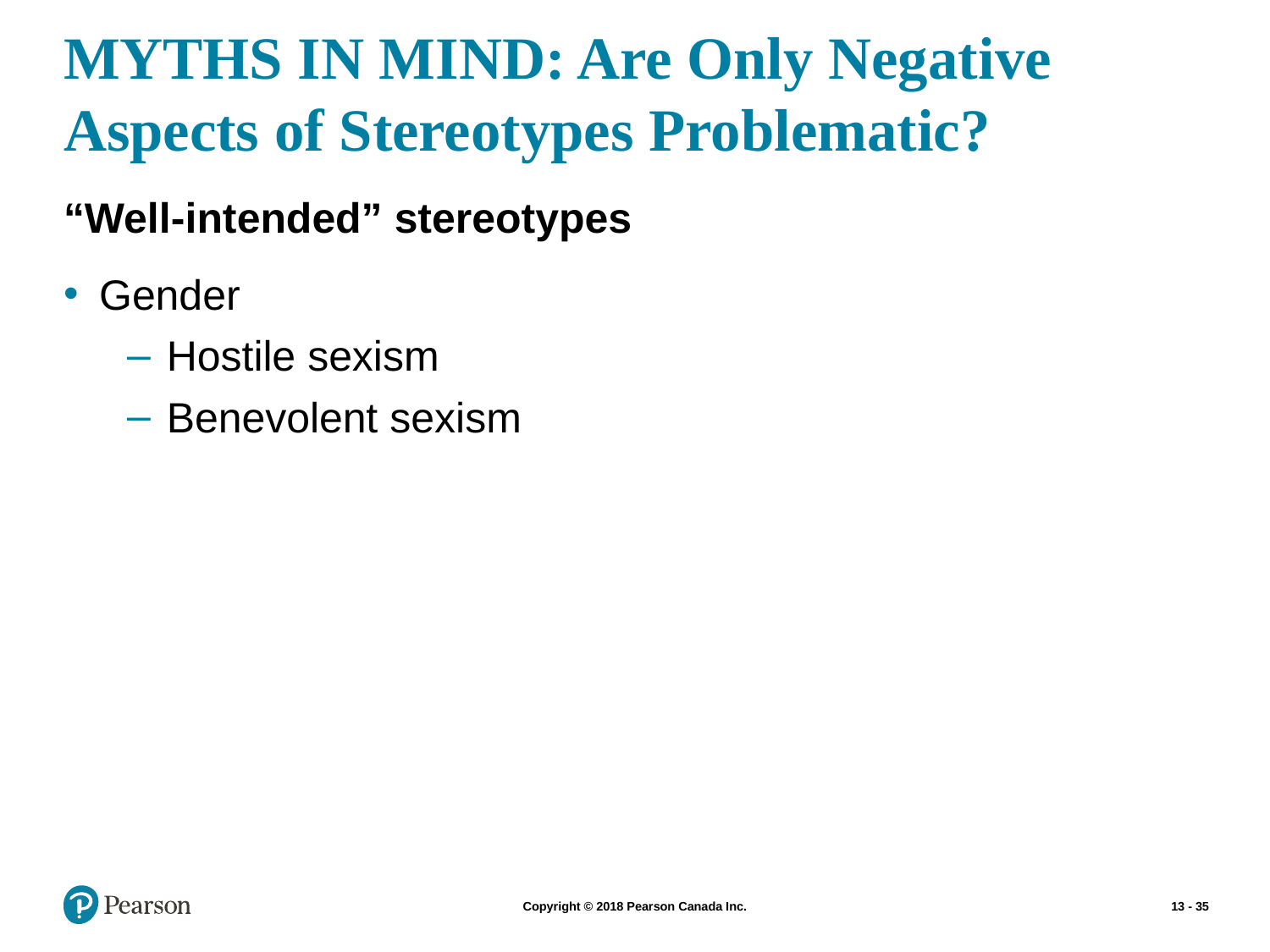

# MYTHS IN MIND: Are Only Negative Aspects of Stereotypes Problematic?
“Well-intended” stereotypes
Gender
Hostile sexism
Benevolent sexism